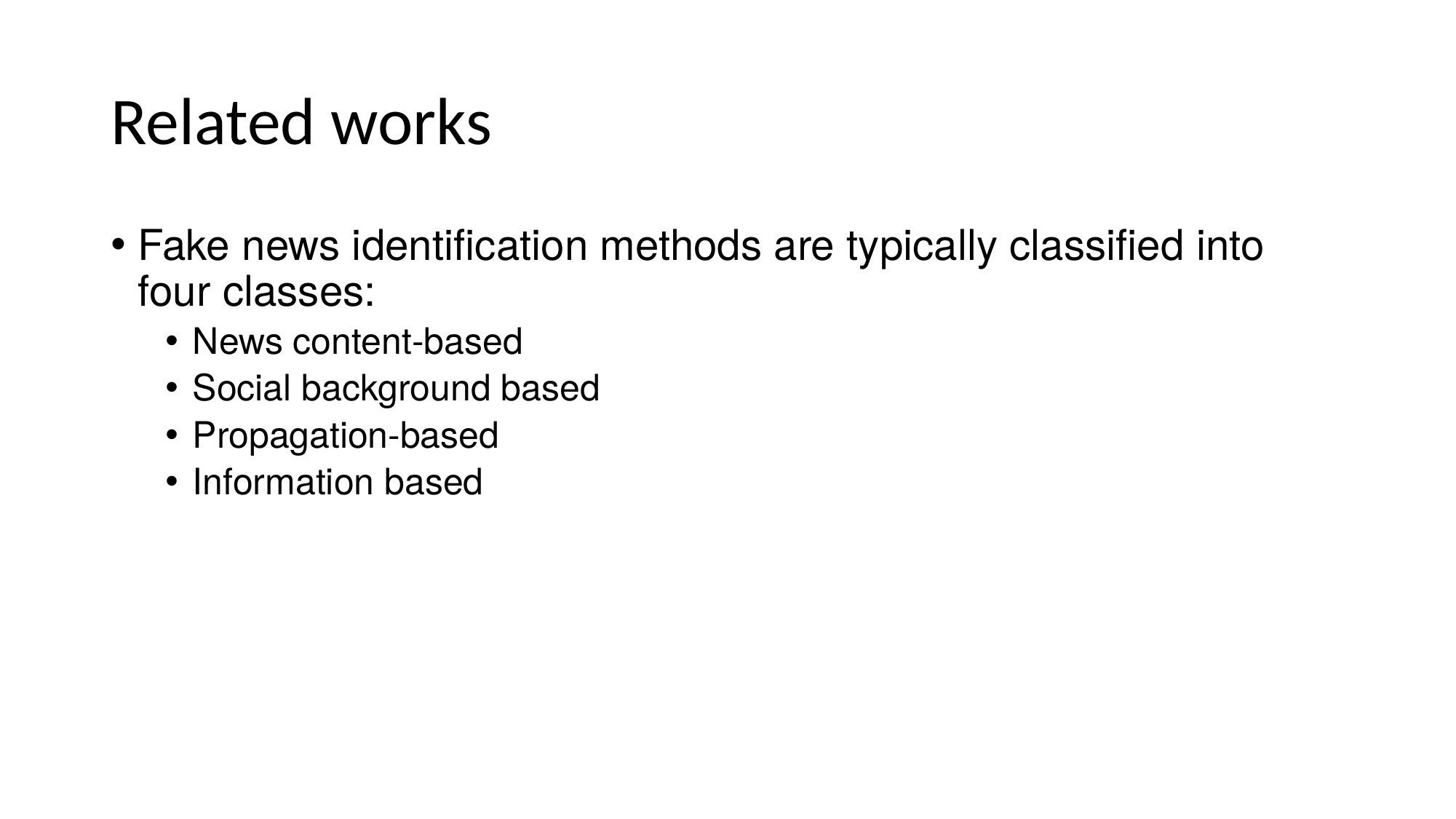

# Related works
Fake news identification methods are typically classified into four classes:
News content-based
Social background based
Propagation-based
Information based